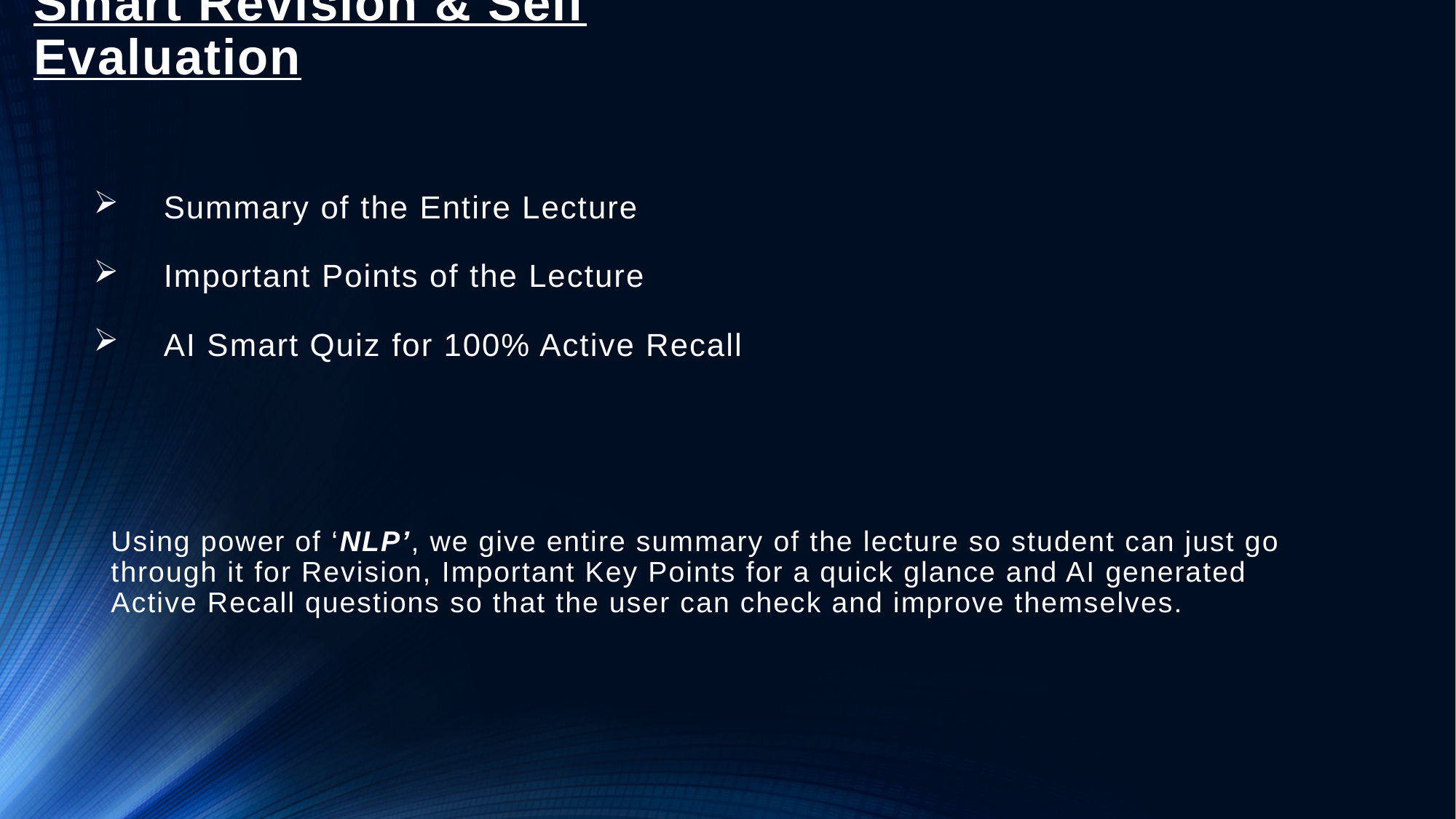

# Smart Revision & Self Evaluation

Summary of the Entire Lecture

Important Points of the Lecture

AI Smart Quiz for 100% Active Recall

Using power of ‘NLP’, we give entire summary of the lecture so student can just go through it for Revision, Important Key Points for a quick glance and AI generated Active Recall questions so that the user can check and improve themselves.